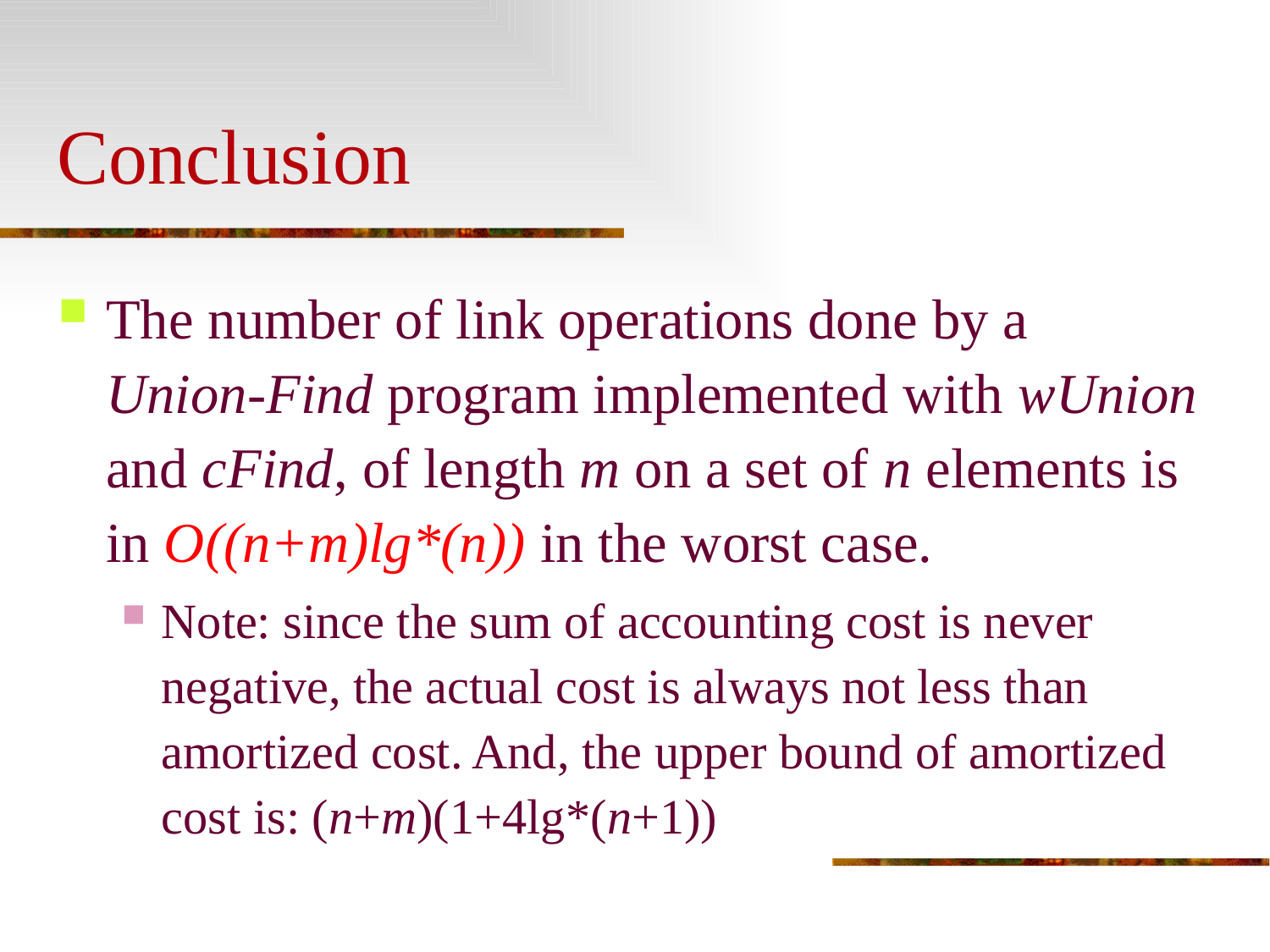

# Conclusion
The number of link operations done by a Union-Find program implemented with wUnion and cFind, of length m on a set of n elements is in O((n+m)lg*(n)) in the worst case.
Note: since the sum of accounting cost is never negative, the actual cost is always not less than amortized cost. And, the upper bound of amortized cost is: (n+m)(1+4lg*(n+1))